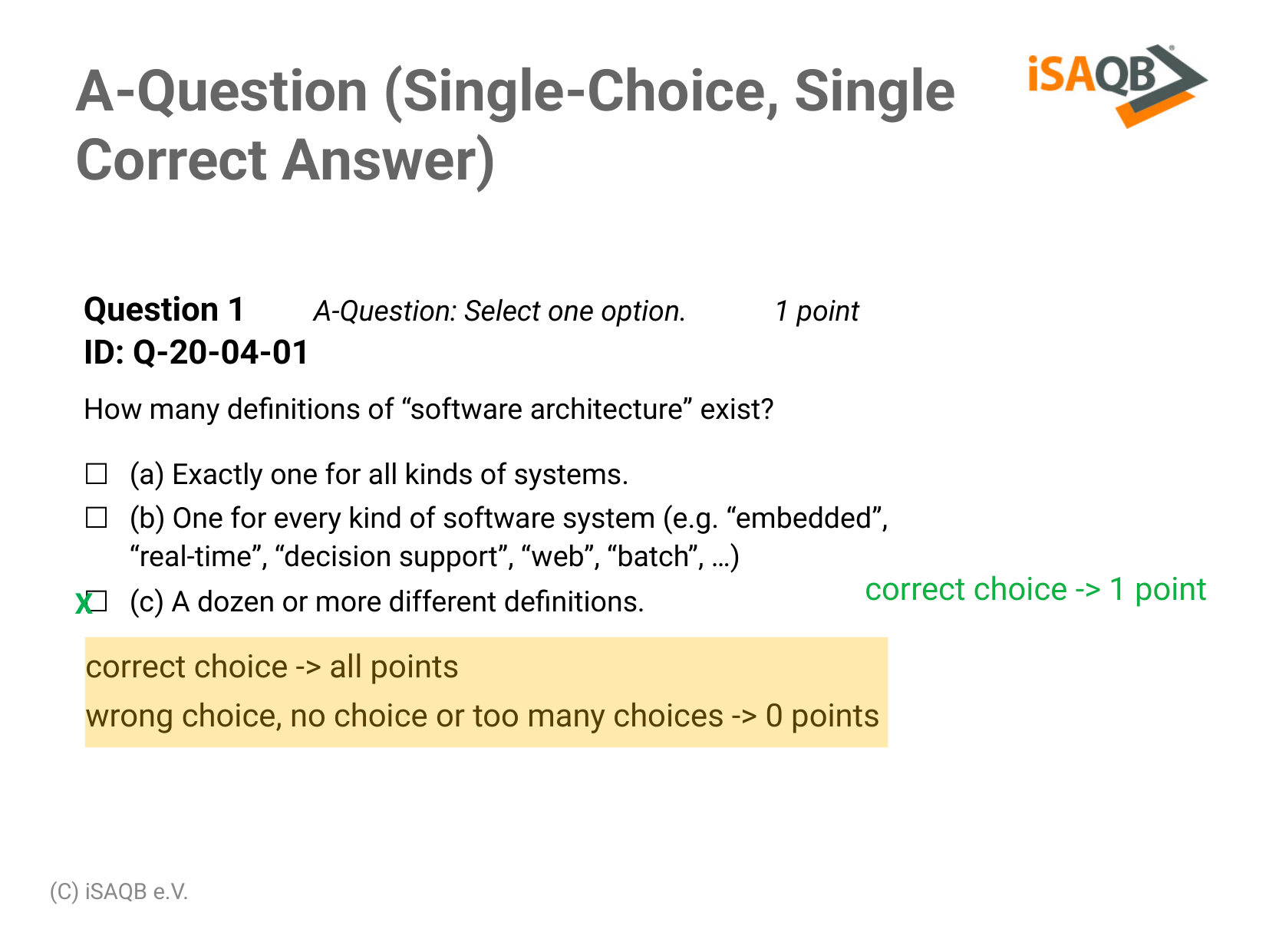

A-Question (Single-Choice, Single Correct Answer)
Question 1	A-Question: Select one option.	1 point
ID: Q-20-04-01

How many definitions of “software architecture” exist?

| ☐ | (a) Exactly one for all kinds of systems. |  |
| --- | --- | --- |
| ☐ | (b) One for every kind of software system (e.g. “embedded”, “real-time”, “decision support”, “web”, “batch”, …) |  |
| ☐ | (c) A dozen or more different definitions. |  |
correct choice -> 1 point

  X

correct choice -> all points
wrong choice, no choice or too many choices -> 0 points

(C) iSAQB e.V.